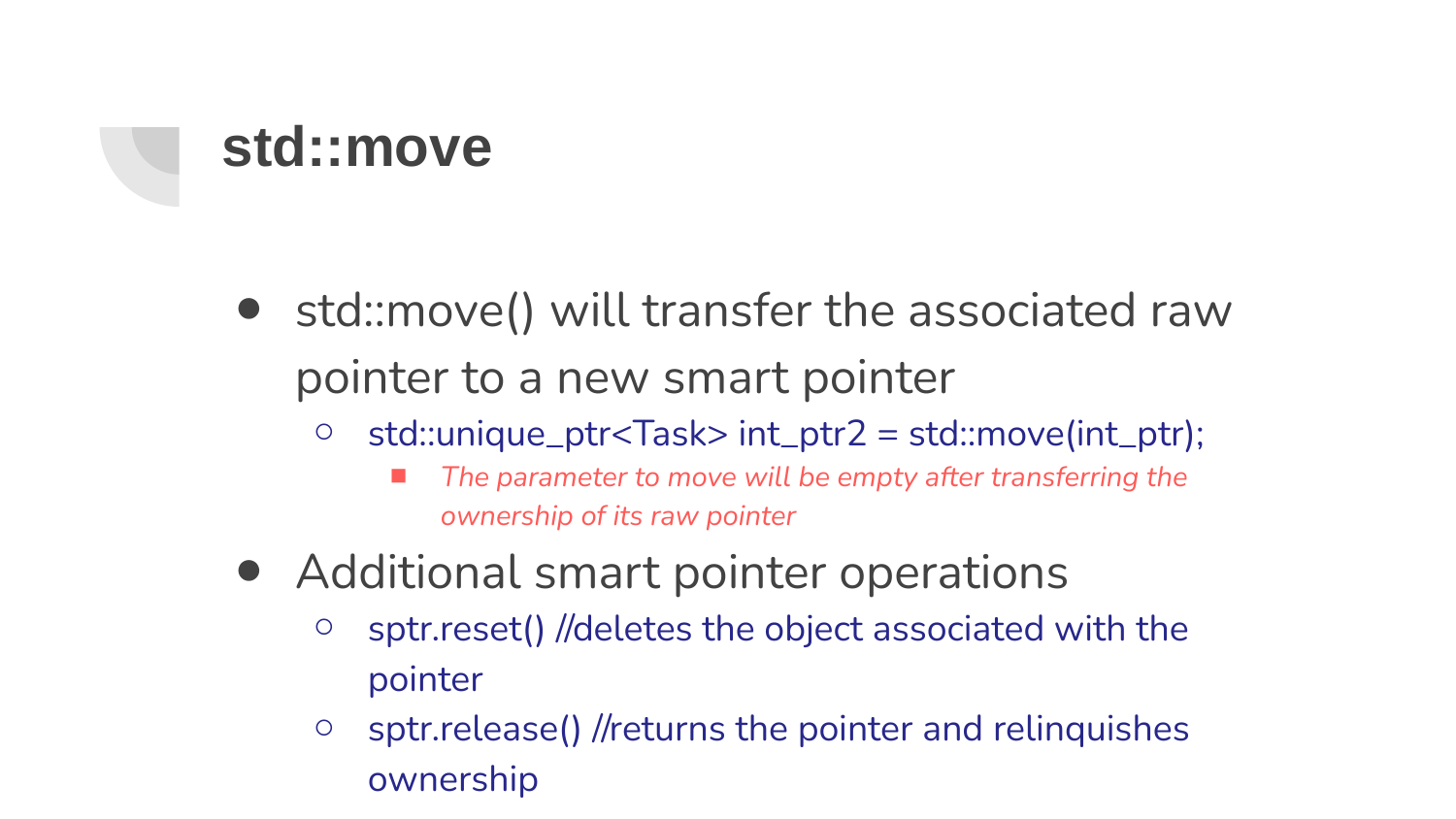

# std::move
std::move() will transfer the associated raw pointer to a new smart pointer
std::unique_ptr<Task> int_ptr2 = std::move(int_ptr);
The parameter to move will be empty after transferring the ownership of its raw pointer
Additional smart pointer operations
sptr.reset() //deletes the object associated with the pointer
sptr.release() //returns the pointer and relinquishes ownership